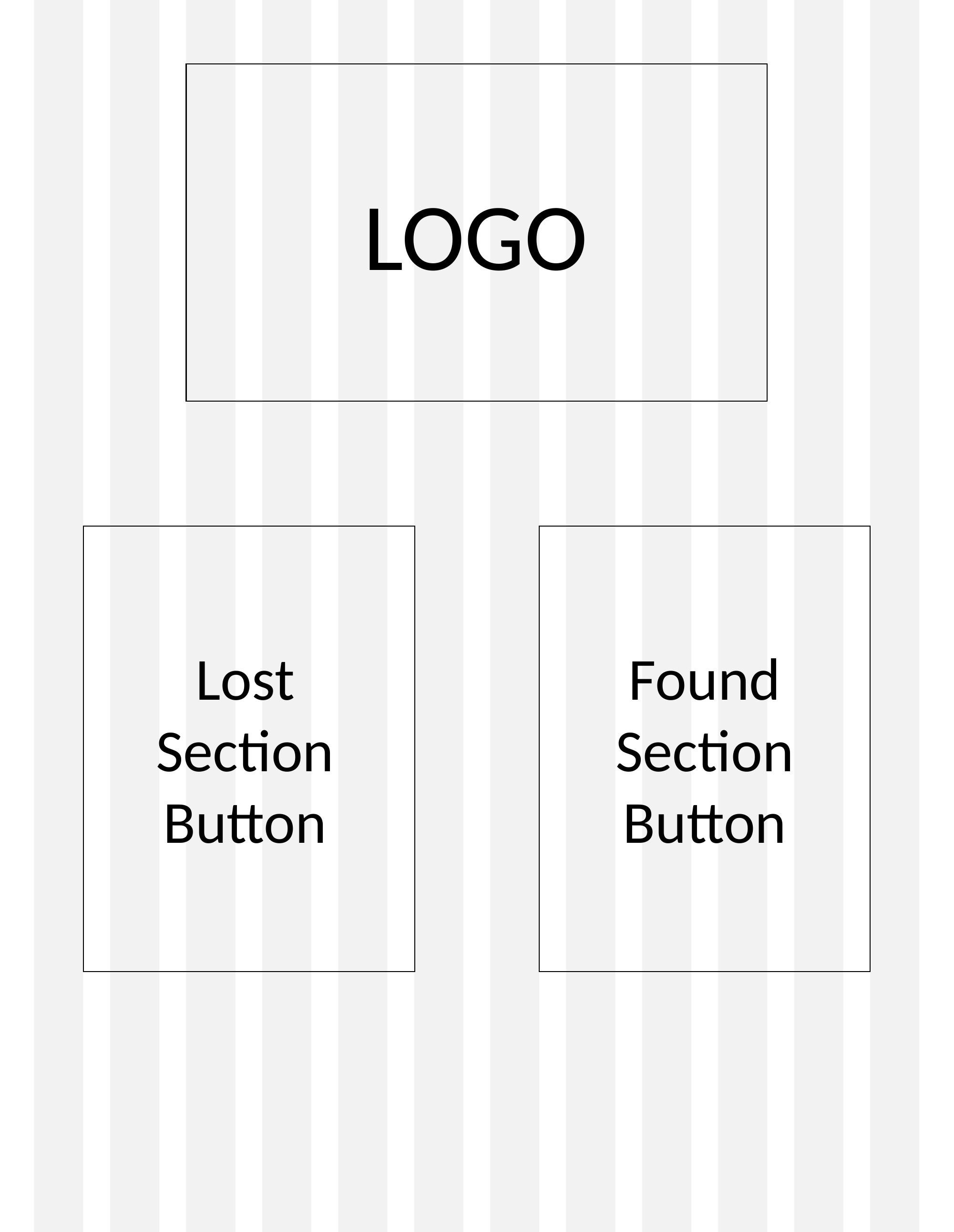

LOGO

Lost
Section
Button
Found
Section
Button